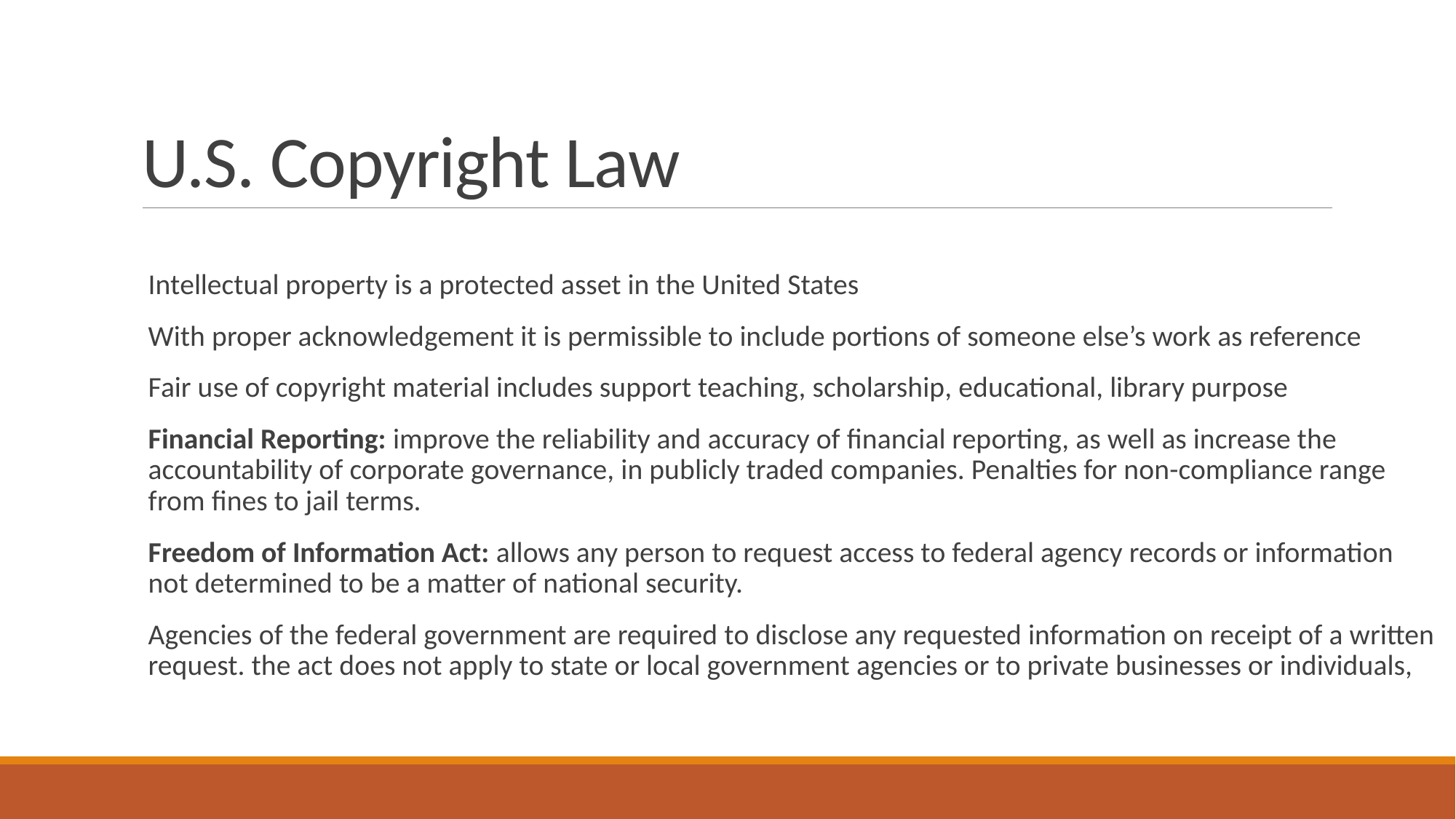

# U.S. Copyright Law
Intellectual property is a protected asset in the United States
With proper acknowledgement it is permissible to include portions of someone else’s work as reference
Fair use of copyright material includes support teaching, scholarship, educational, library purpose
Financial Reporting: improve the reliability and accuracy of financial reporting, as well as increase the accountability of corporate governance, in publicly traded companies. Penalties for non-compliance range from fines to jail terms.
Freedom of Information Act: allows any person to request access to federal agency records or information not determined to be a matter of national security.
Agencies of the federal government are required to disclose any requested information on receipt of a written request. the act does not apply to state or local government agencies or to private businesses or individuals,